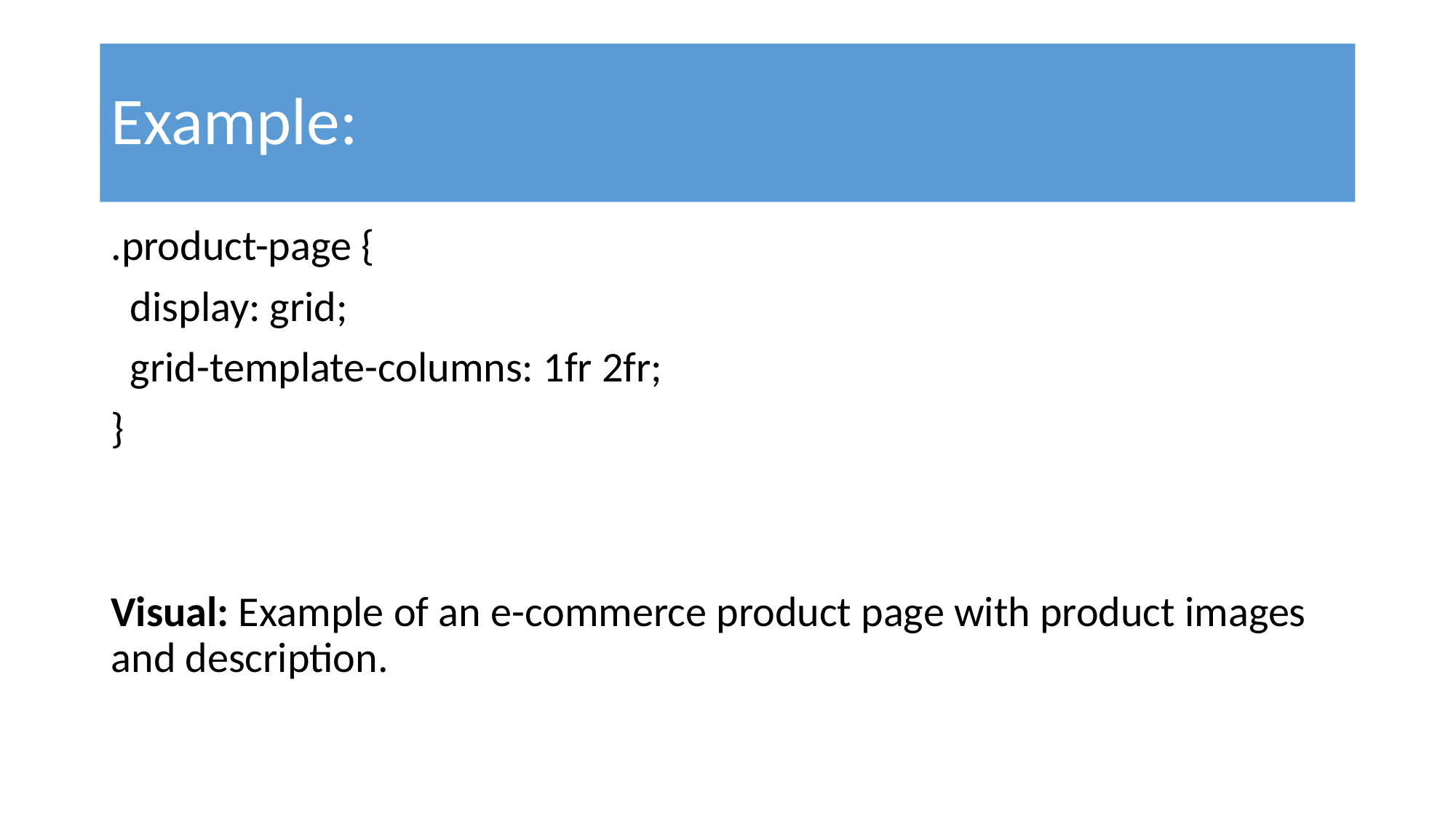

# Example:
.product-page {
  display: grid;
  grid-template-columns: 1fr 2fr;
}

Visual: Example of an e-commerce product page with product images and description.